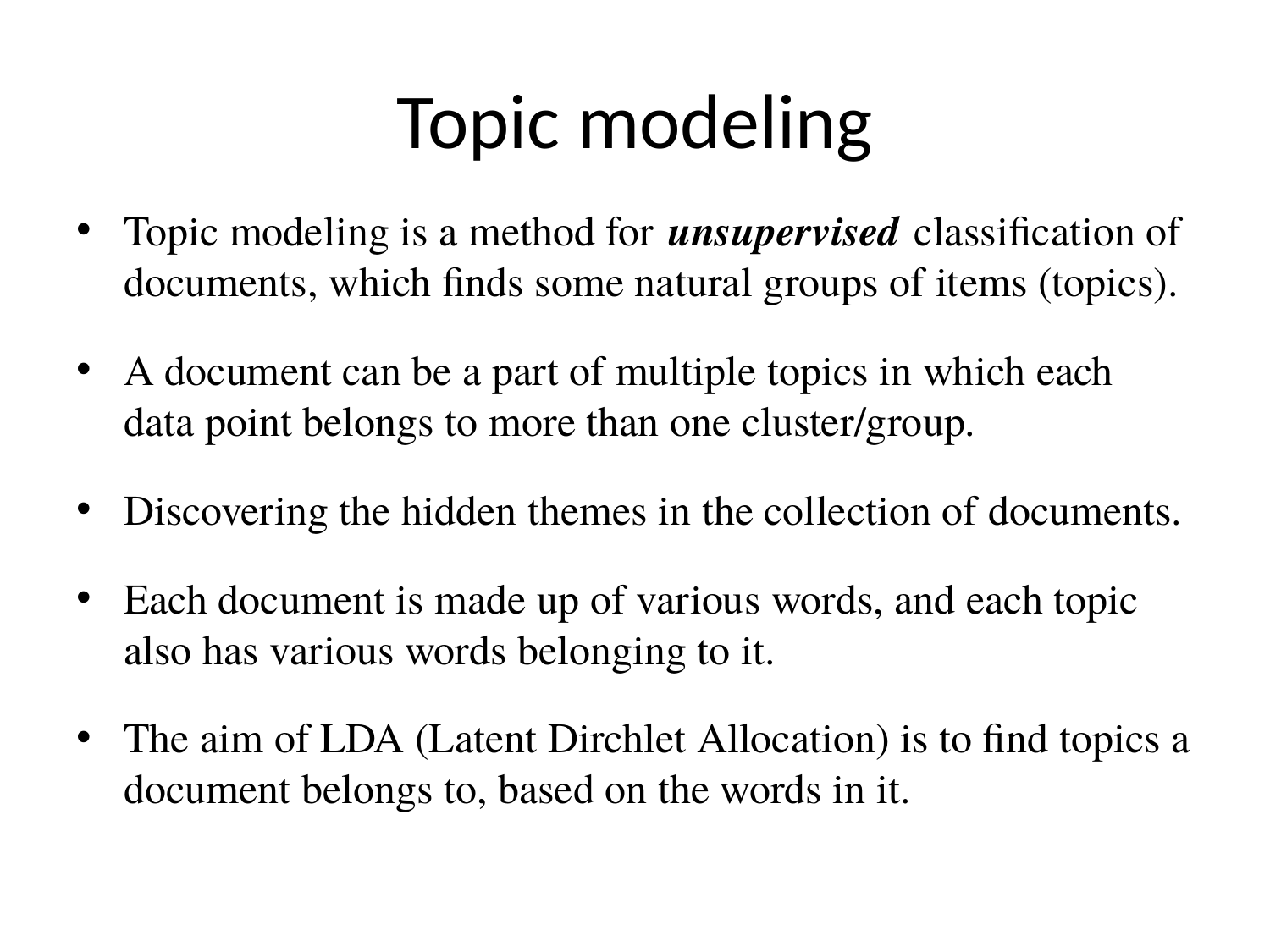

# Topic modeling
Topic modeling is a method for unsupervised classification of documents, which finds some natural groups of items (topics).

A document can be a part of multiple topics in which each data point belongs to more than one cluster/group.

Discovering the hidden themes in the collection of documents.

Each document is made up of various words, and each topic also has various words belonging to it.

The aim of LDA (Latent Dirchlet Allocation) is to find topics a document belongs to, based on the words in it.